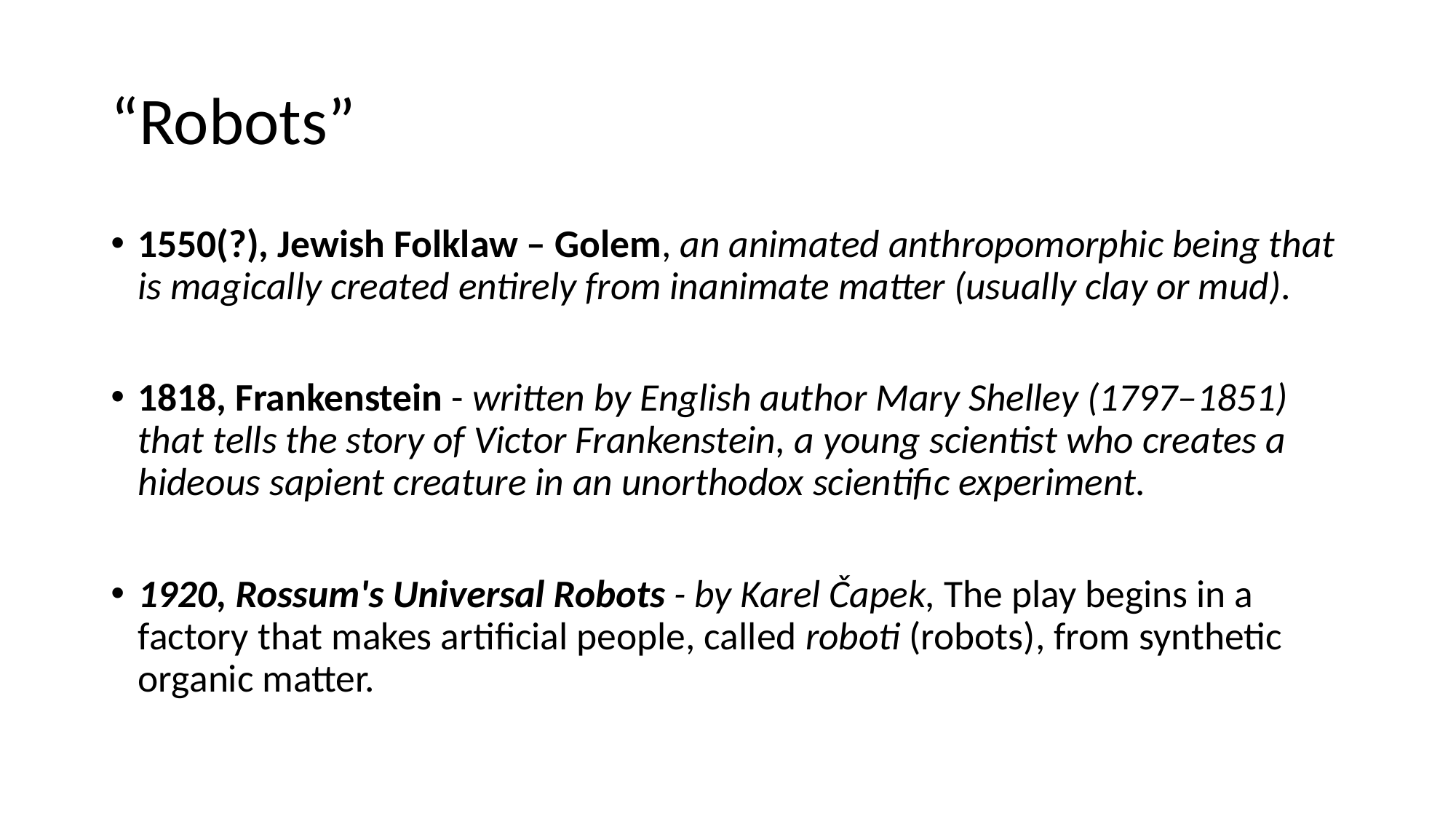

# “Robots”
1550(?), Jewish Folklaw – Golem, an animated anthropomorphic being that is magically created entirely from inanimate matter (usually clay or mud).

1818, Frankenstein - written by English author Mary Shelley (1797–1851) that tells the story of Victor Frankenstein, a young scientist who creates a hideous sapient creature in an unorthodox scientific experiment.

1920, Rossum's Universal Robots - by Karel Čapek, The play begins in a factory that makes artificial people, called roboti (robots), from synthetic organic matter.